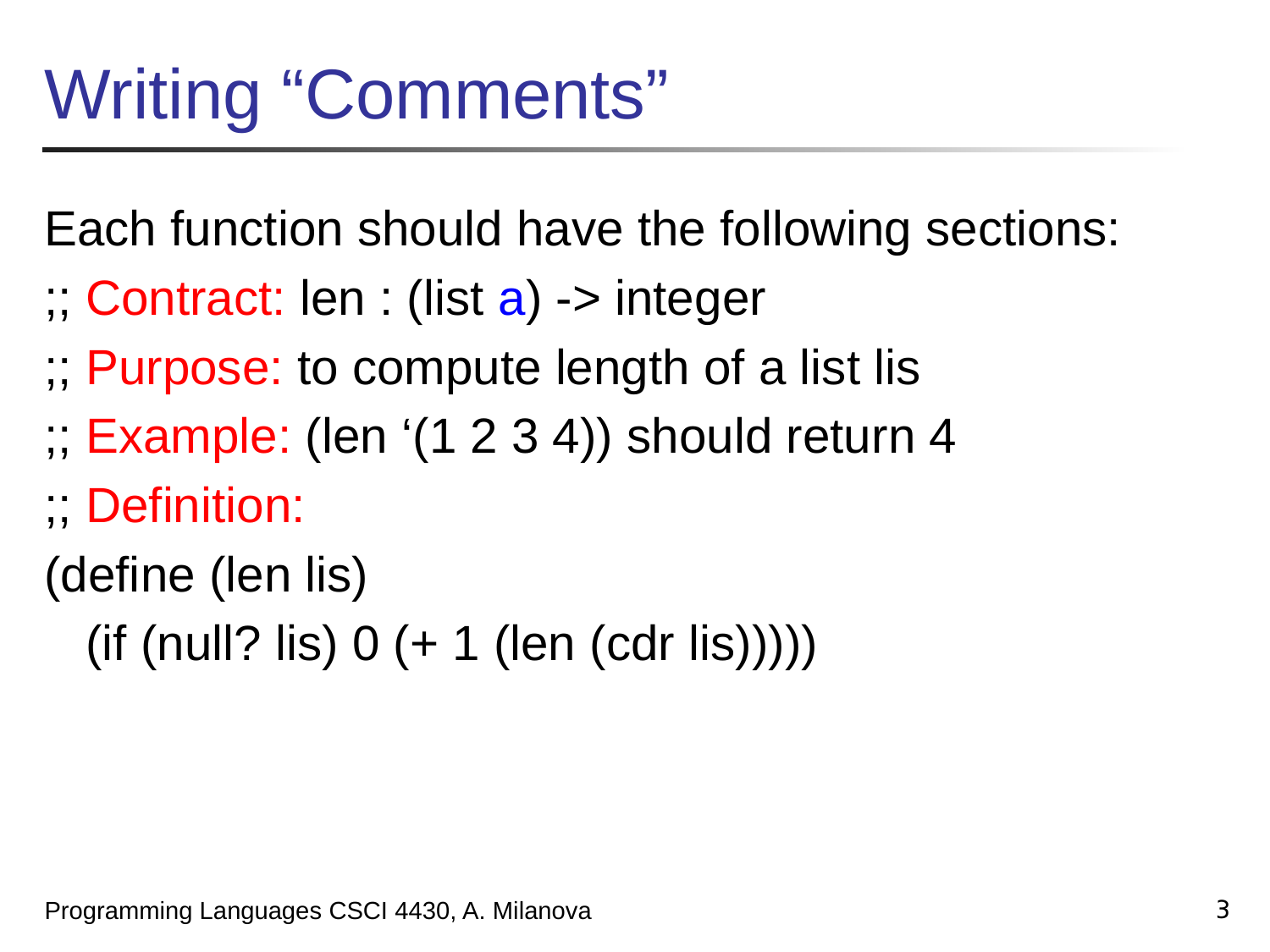

# Writing “Comments”
Each function should have the following sections:
;; Contract: len : (list a) -> integer
;; Purpose: to compute length of a list lis
;; Example: (len ‘(1 2 3 4)) should return 4
;; Definition:
(define (len lis)
   (if (null? lis) 0 (+ 1 (len (cdr lis)))))
3
Programming Languages CSCI 4430, A. Milanova